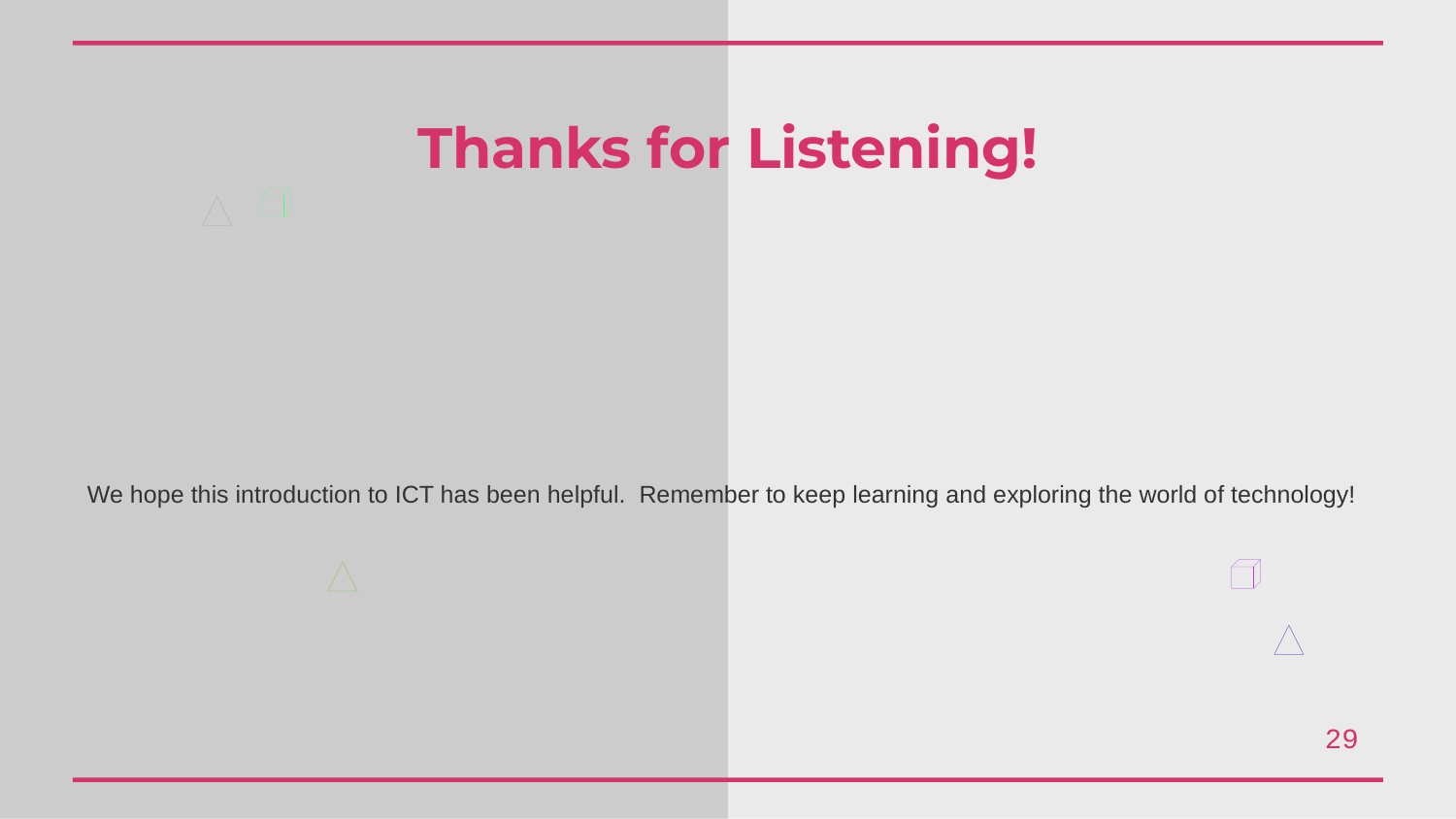

Thanks for Listening!

We hope this introduction to ICT has been helpful.  Remember to keep learning and exploring the world of technology!

29